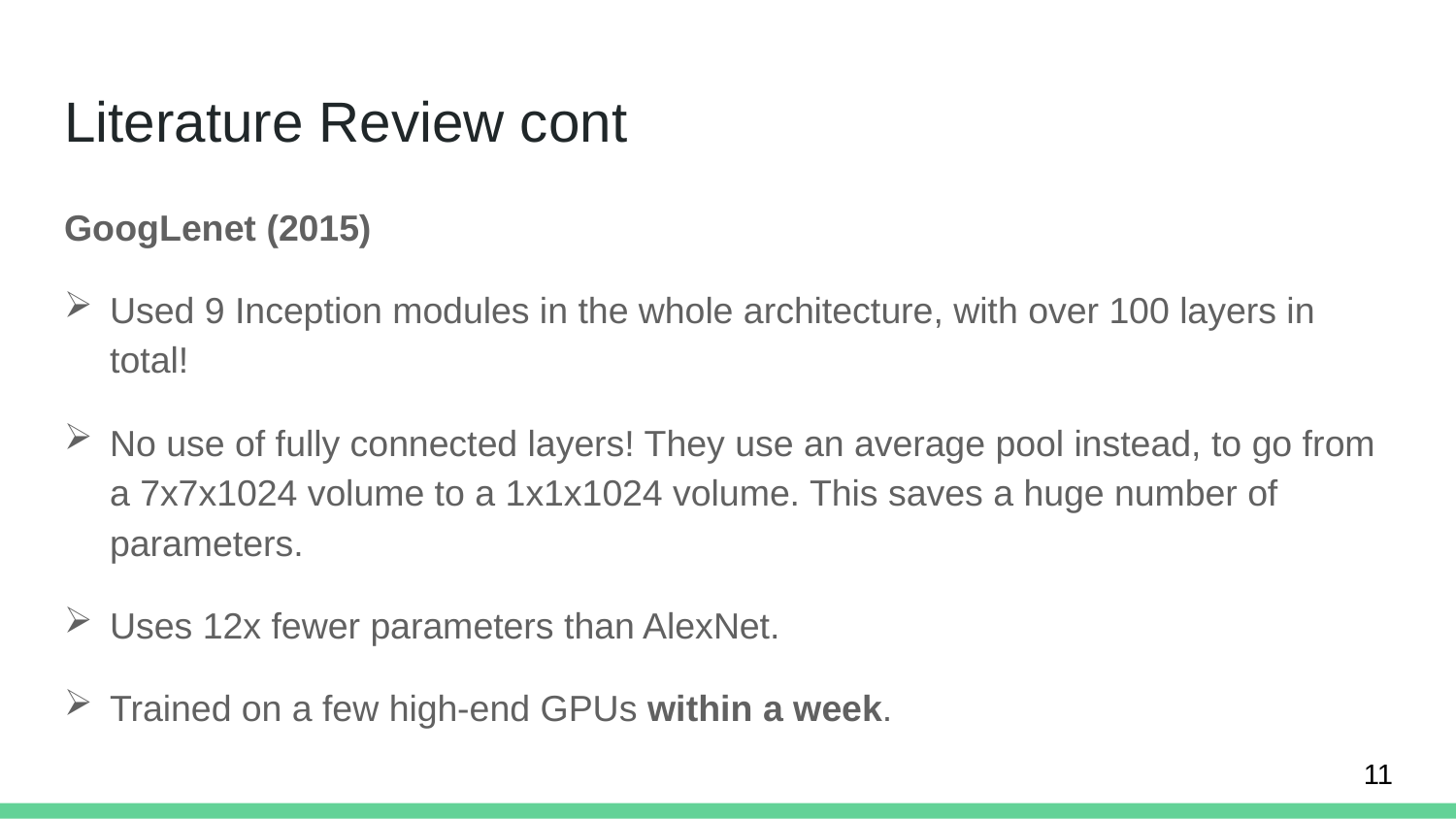

# Literature Review cont
GoogLenet (2015)
Used 9 Inception modules in the whole architecture, with over 100 layers in total!
No use of fully connected layers! They use an average pool instead, to go from a 7x7x1024 volume to a 1x1x1024 volume. This saves a huge number of parameters.
Uses 12x fewer parameters than AlexNet.
Trained on a few high-end GPUs within a week.

11